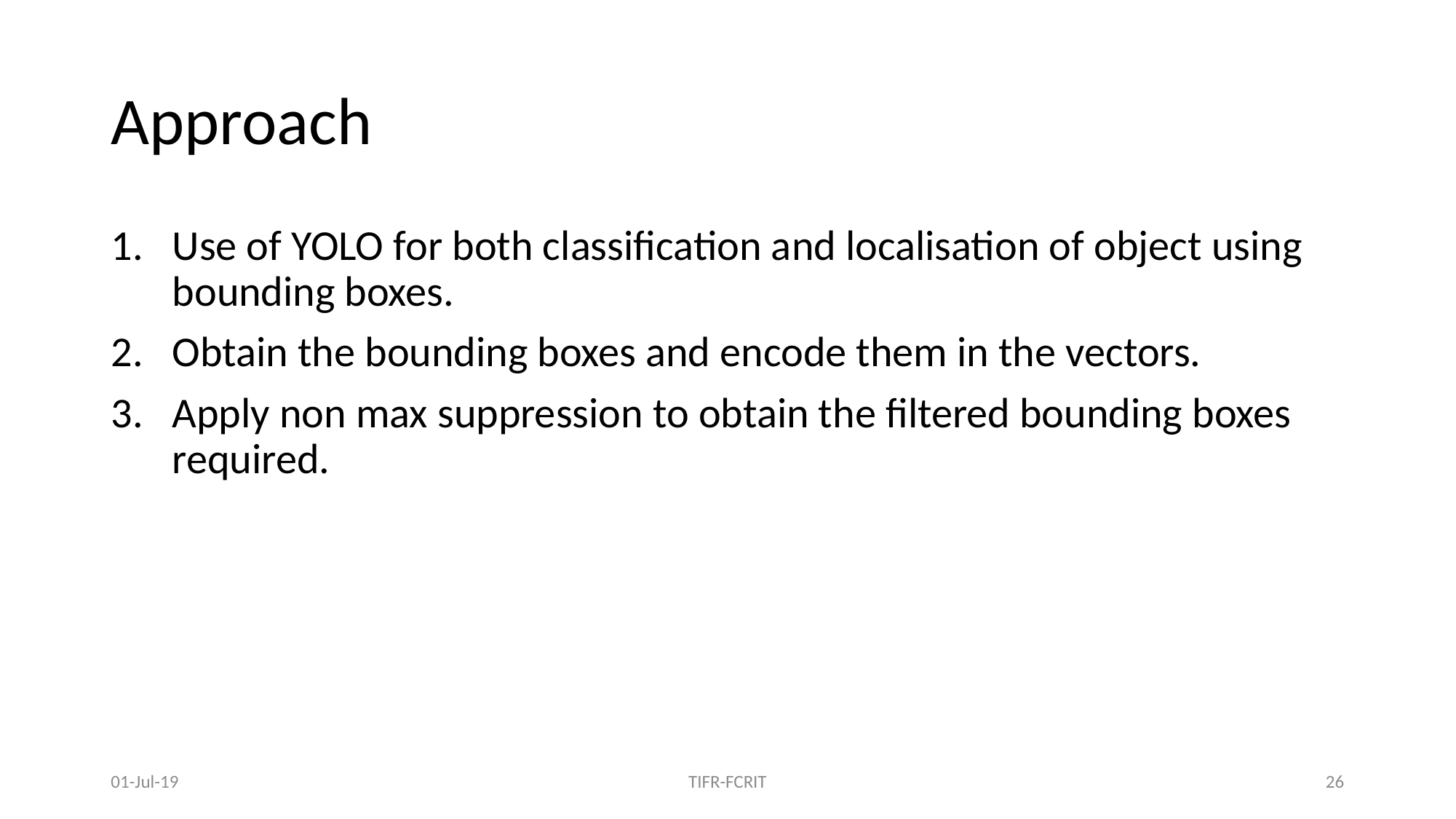

# Approach
Use of YOLO for both classification and localisation of object using bounding boxes.
Obtain the bounding boxes and encode them in the vectors.
Apply non max suppression to obtain the filtered bounding boxes required.

01-Jul-19
TIFR-FCRIT
26